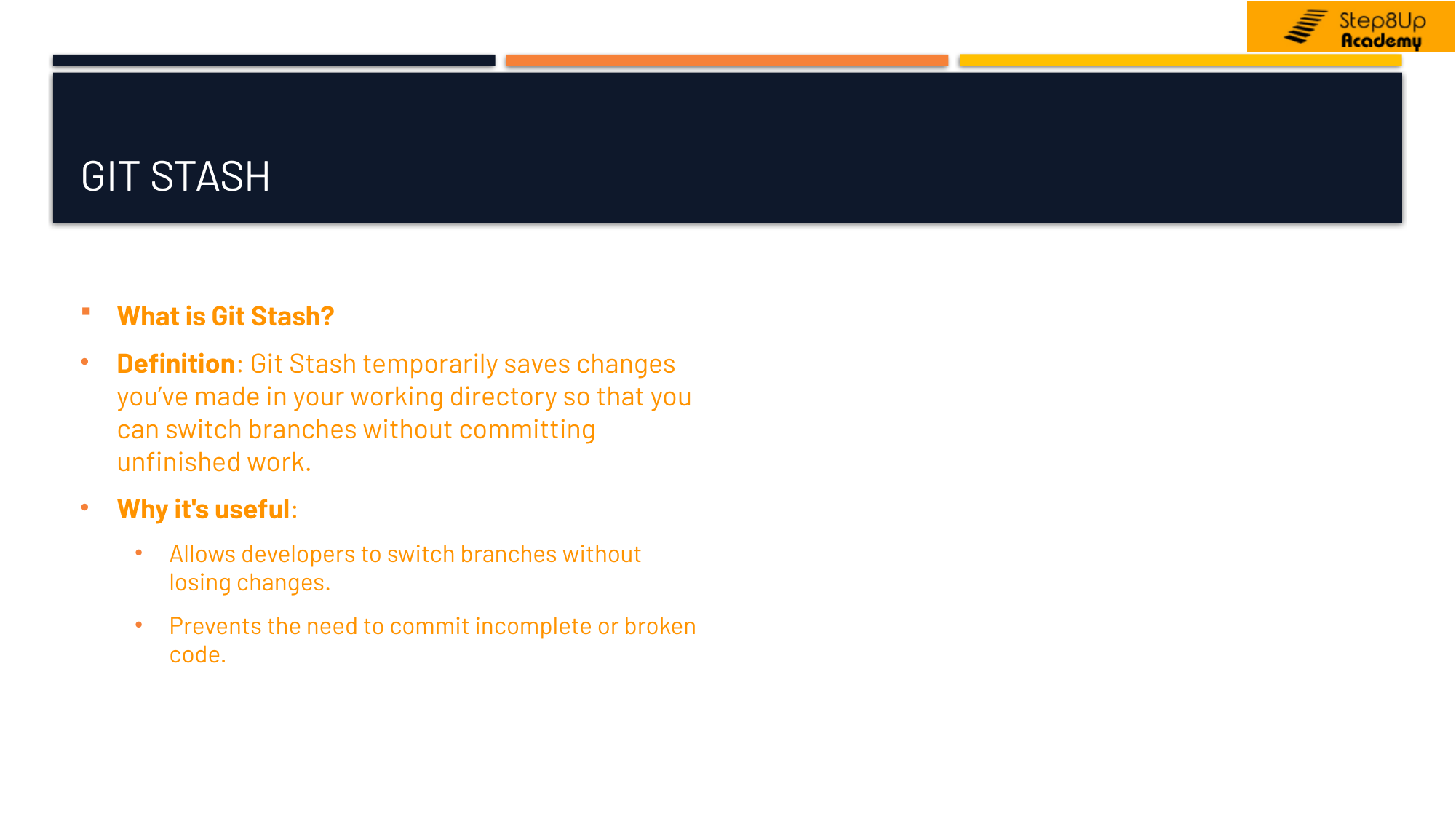

# Git Stash
What is Git Stash?
Definition: Git Stash temporarily saves changes you’ve made in your working directory so that you can switch branches without committing unfinished work.
Why it's useful:
Allows developers to switch branches without losing changes.
Prevents the need to commit incomplete or broken code.